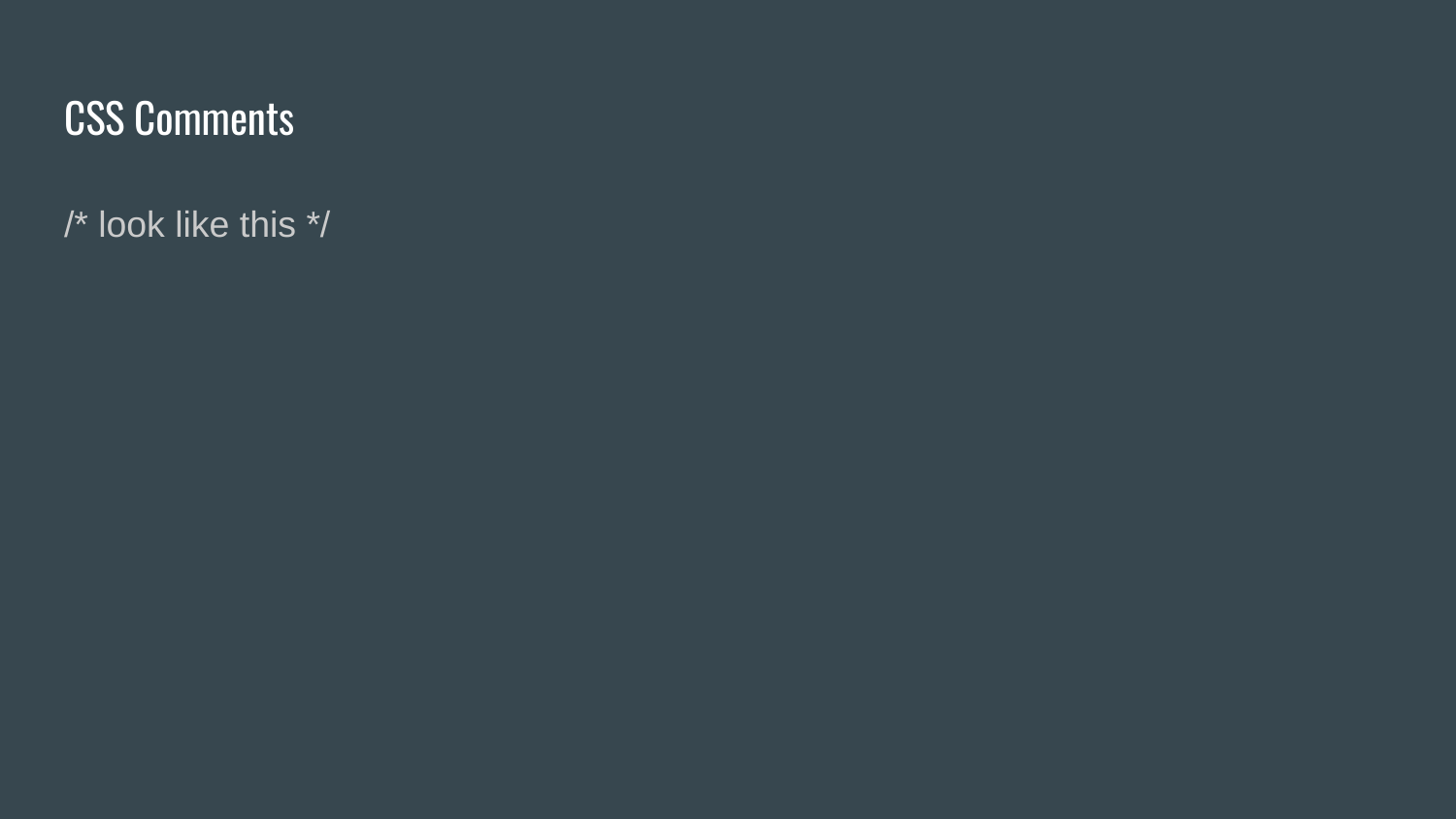

# CSS Comments
/* look like this */